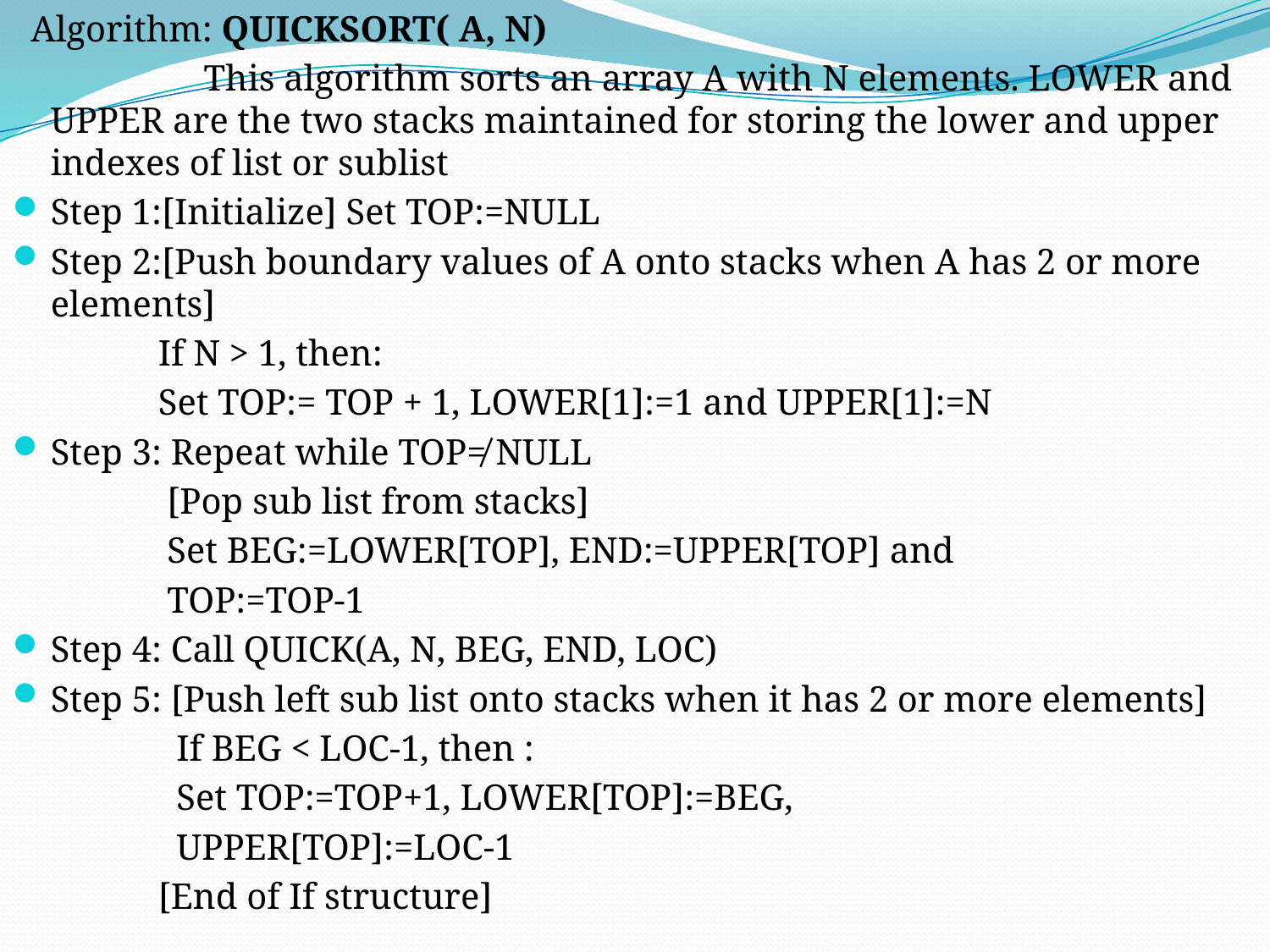

Algorithm: QUICKSORT( A, N)
                     This algorithm sorts an array A with N elements. LOWER and UPPER are the two stacks maintained for storing the lower and upper indexes of list or sublist
Step 1:[Initialize] Set TOP:=NULL
Step 2:[Push boundary values of A onto stacks when A has 2 or more elements]
                If N > 1, then:
                Set TOP:= TOP + 1, LOWER[1]:=1 and UPPER[1]:=N
Step 3: Repeat while TOP≠ NULL
                 [Pop sub list from stacks]
                 Set BEG:=LOWER[TOP], END:=UPPER[TOP] and
                 TOP:=TOP-1
Step 4: Call QUICK(A, N, BEG, END, LOC)
Step 5: [Push left sub list onto stacks when it has 2 or more elements]
                  If BEG < LOC-1, then :
                  Set TOP:=TOP+1, LOWER[TOP]:=BEG,
                  UPPER[TOP]:=LOC-1
                [End of If structure]